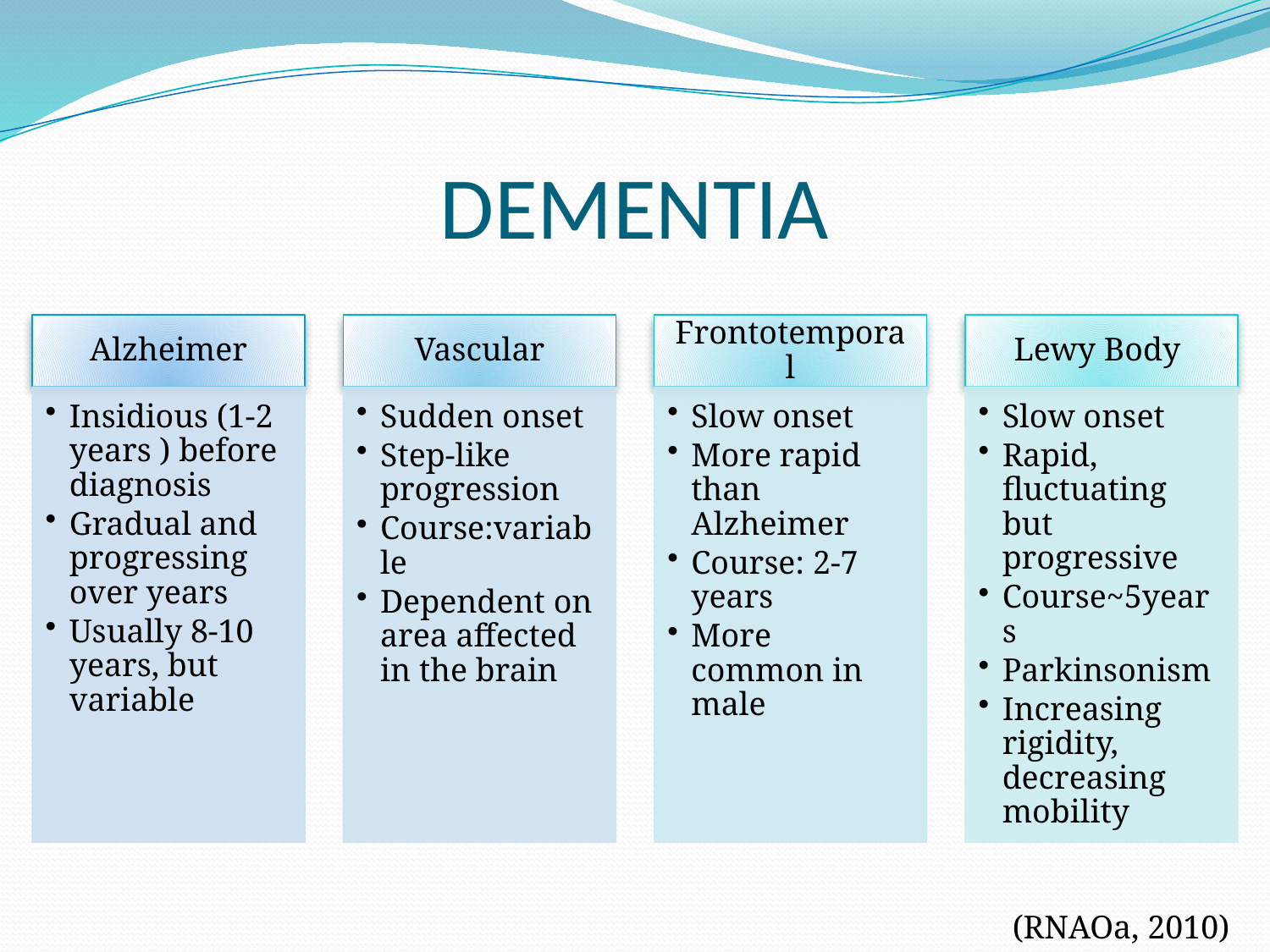

# DEMENTIA
Alzheimer
Insidious (1-2 years ) before diagnosis
Gradual and progressing over years
Usually 8-10 years, but variable

Vascular
Sudden onset
Step-like progression
Course:variable
Dependent on area affected in the brain
Frontotemporal
Slow onset
More rapid than Alzheimer
Course: 2-7 years
More common in male
Lewy Body
Slow onset
Rapid, fluctuating but progressive
Course~5years
Parkinsonism
Increasing rigidity, decreasing mobility

(RNAOa, 2010)